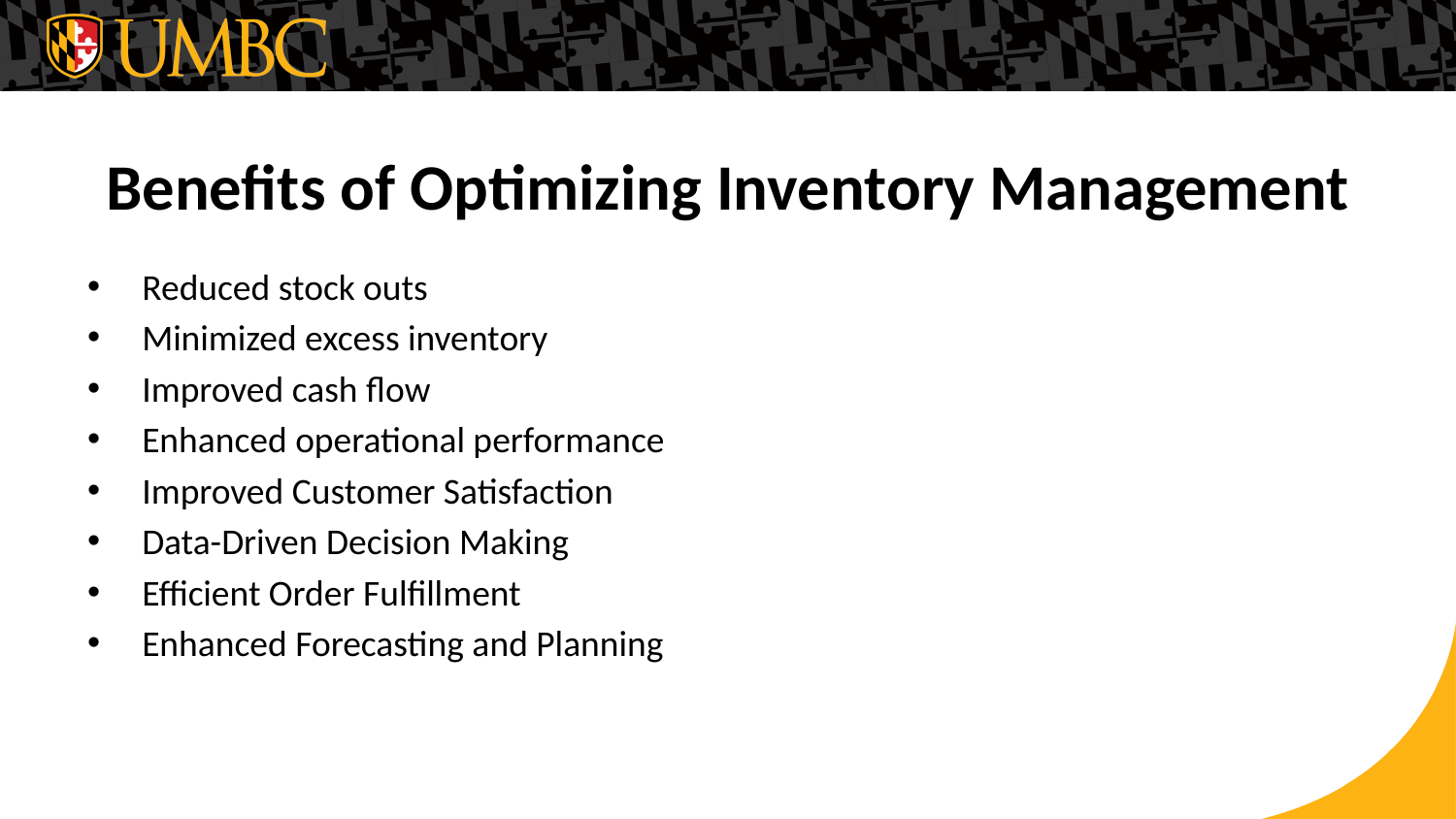

# Benefits of Optimizing Inventory Management
Reduced stock outs
Minimized excess inventory
Improved cash flow
Enhanced operational performance
Improved Customer Satisfaction
Data-Driven Decision Making
Efficient Order Fulfillment
Enhanced Forecasting and Planning